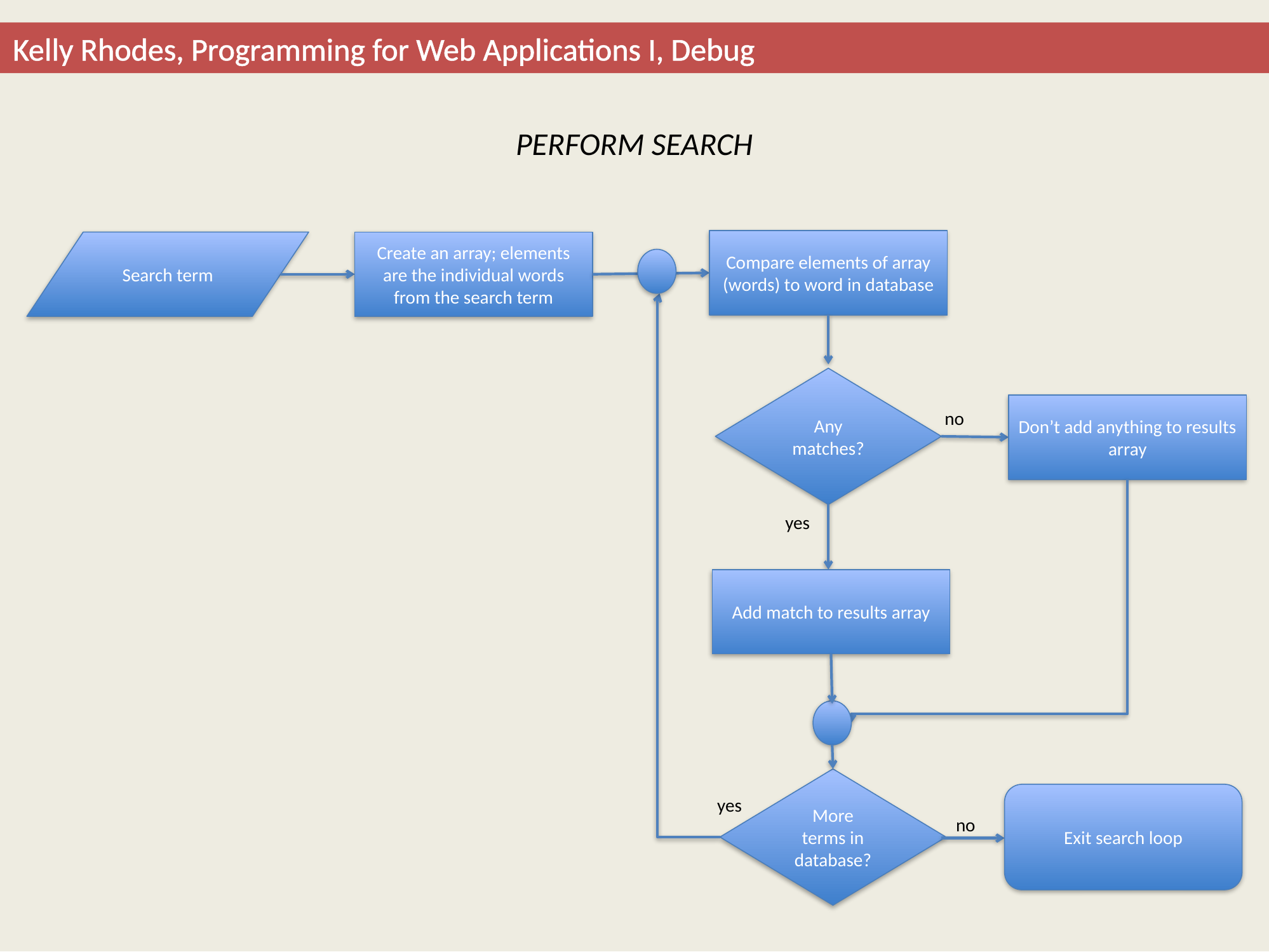

PERFORM SEARCH
Compare elements of array (words) to word in database
Search term
Create an array; elements are the individual words from the search term

Any matches?
Don’t add anything to results array
no
no
yes
Add match to results array

More terms in database?
Exit search loop
yes
no